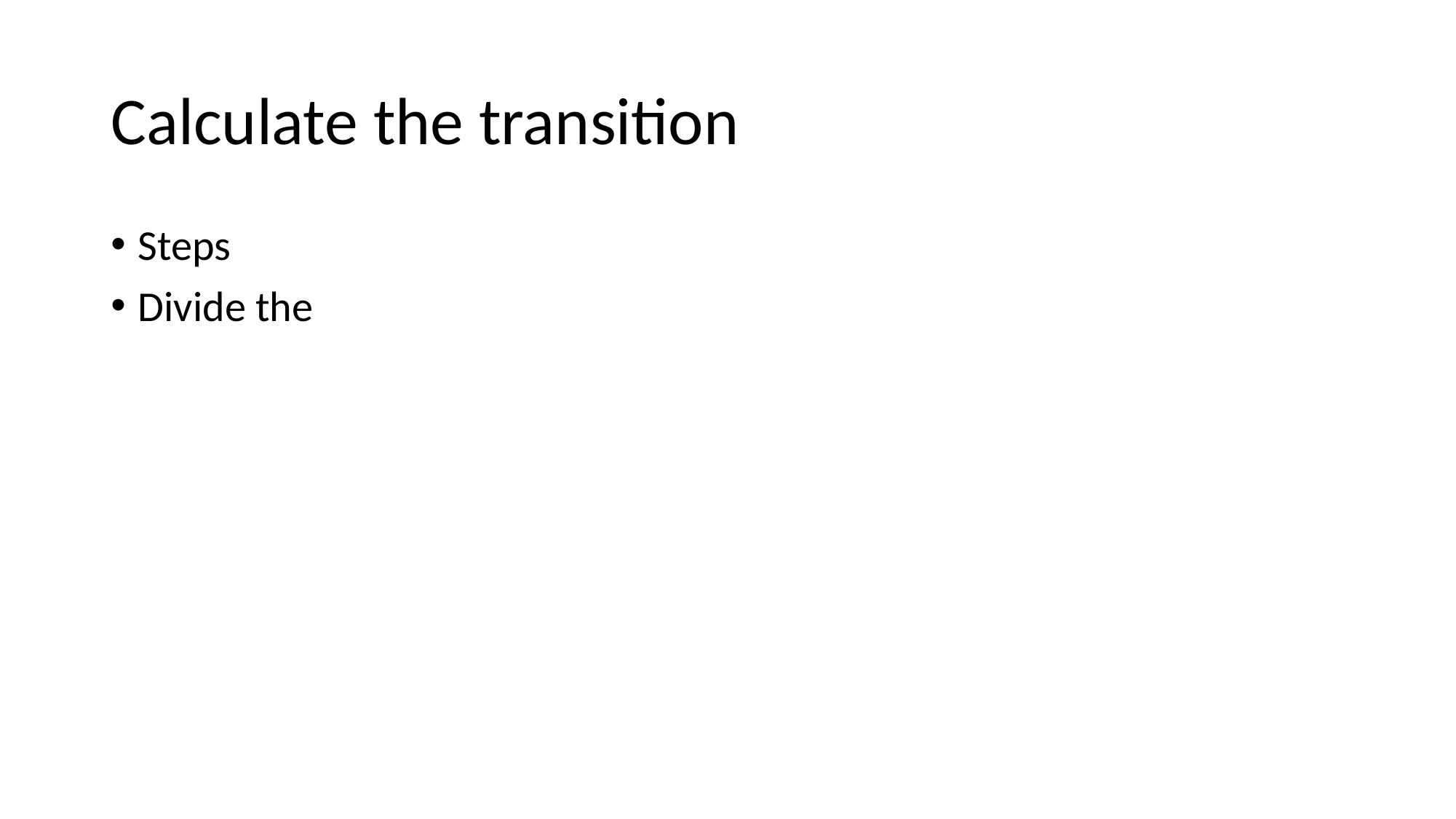

# Calculate the transition
Steps
Divide the